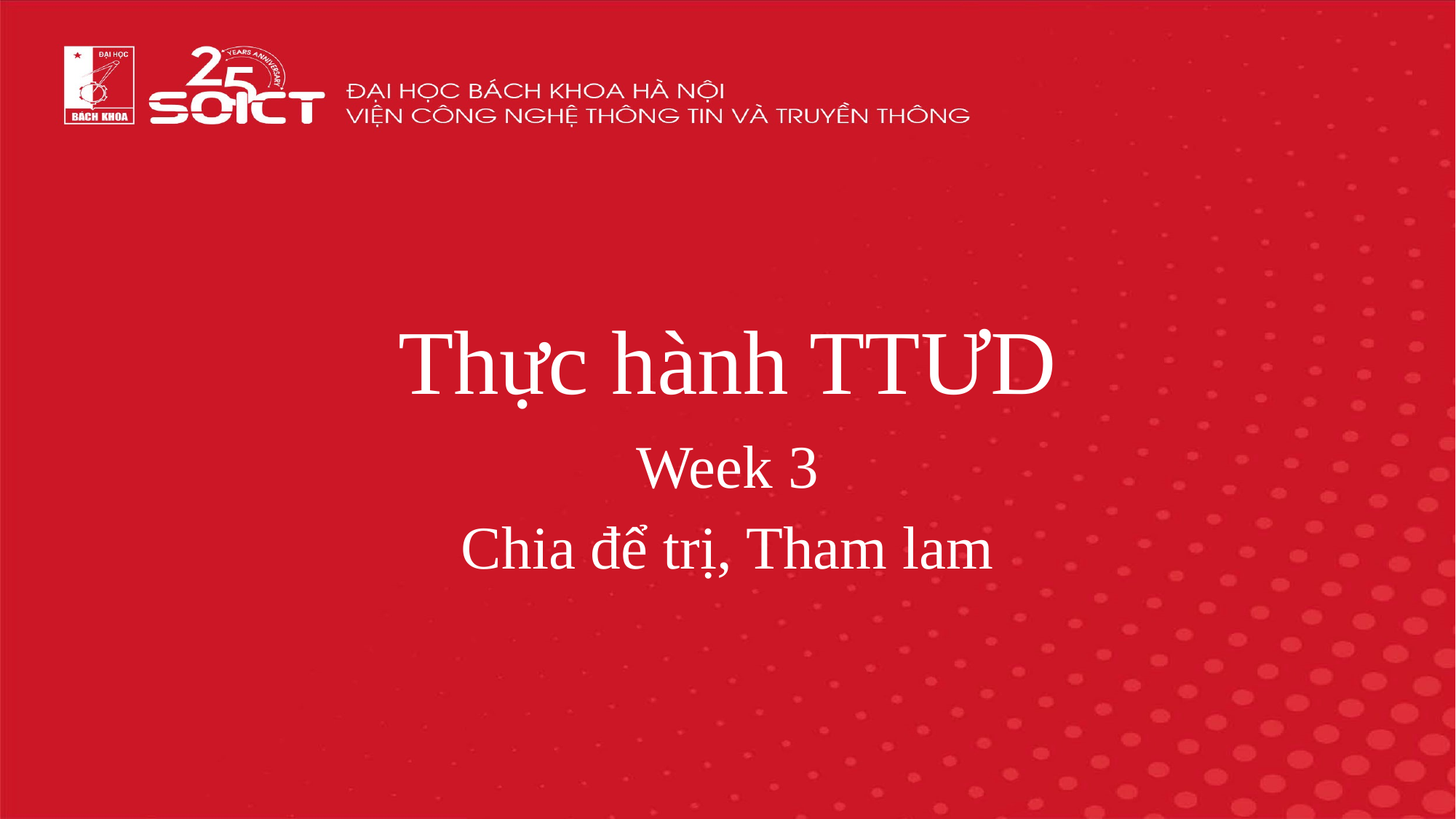

# Thực hành TTƯD
Week 3
Chia để trị, Tham lam